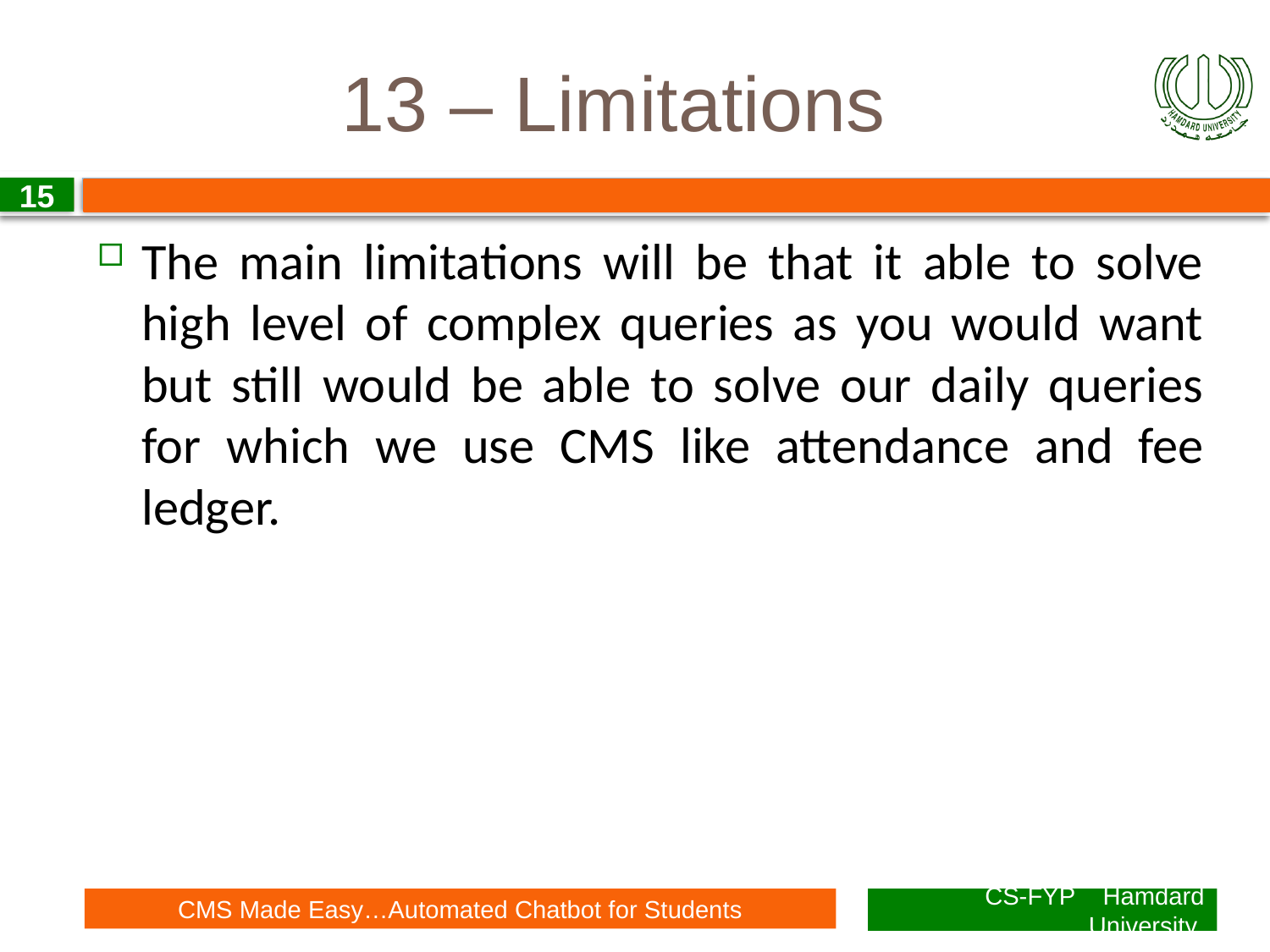

# 13 – Limitations
15
The main limitations will be that it able to solve high level of complex queries as you would want but still would be able to solve our daily queries for which we use CMS like attendance and fee ledger.
CMS Made Easy…Automated Chatbot for Students
CS-FYP    Hamdard University